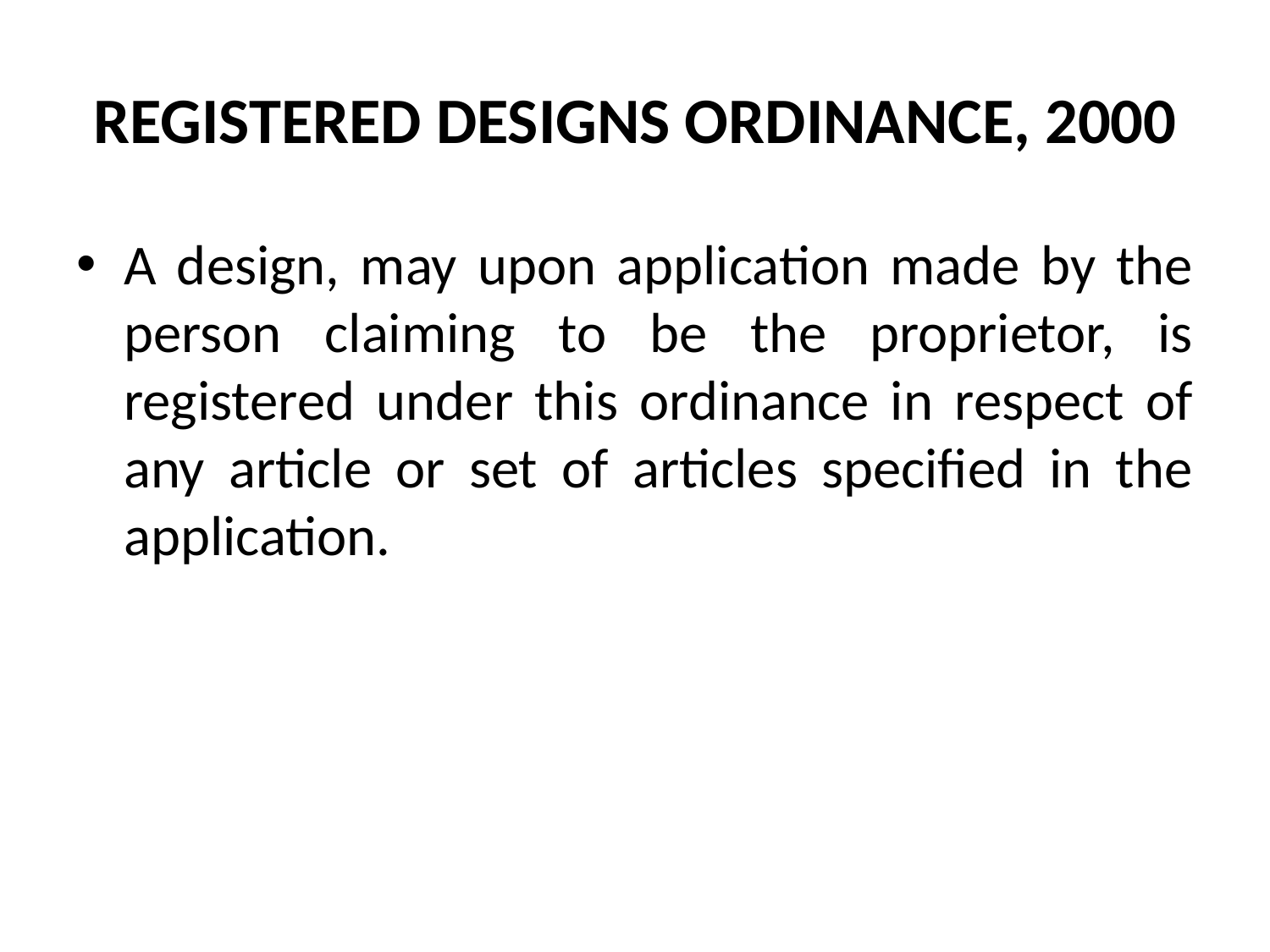

# REGISTERED DESIGNS ORDINANCE, 2000
A design, may upon application made by the person claiming to be the proprietor, is registered under this ordinance in respect of any article or set of articles specified in the application.